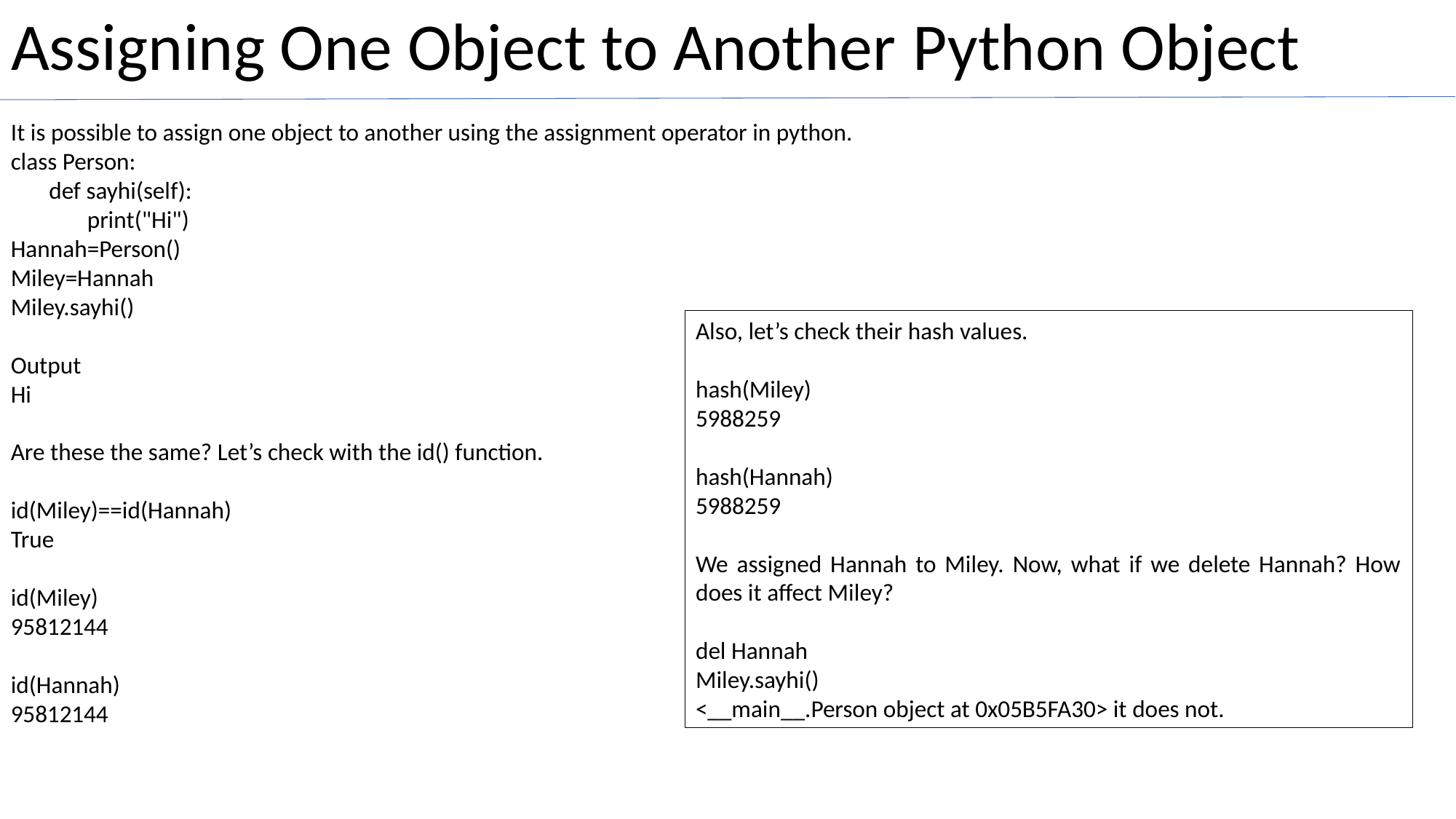

# Assigning One Object to Another Python Object
It is possible to assign one object to another using the assignment operator in python.
class Person:
       def sayhi(self):
              print("Hi")
Hannah=Person()
Miley=Hannah
Miley.sayhi()

Output
Hi

Are these the same? Let’s check with the id() function.

id(Miley)==id(Hannah)
True

id(Miley)
95812144

id(Hannah)
95812144
Also, let’s check their hash values.

hash(Miley)
5988259

hash(Hannah)
5988259

We assigned Hannah to Miley. Now, what if we delete Hannah? How does it affect Miley?

del Hannah
Miley.sayhi()
<__main__.Person object at 0x05B5FA30> it does not.